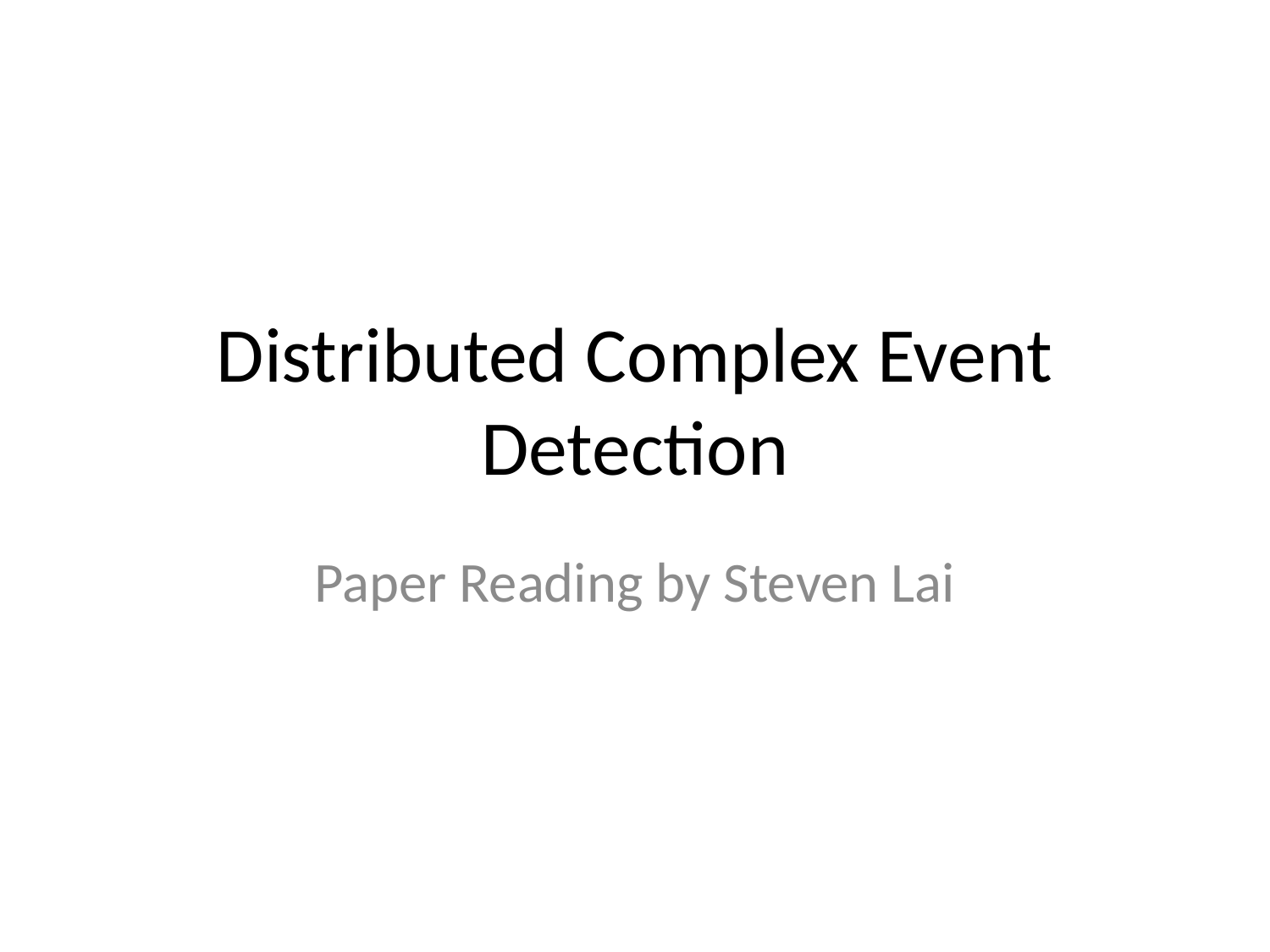

# Distributed Complex Event Detection
Paper Reading by Steven Lai